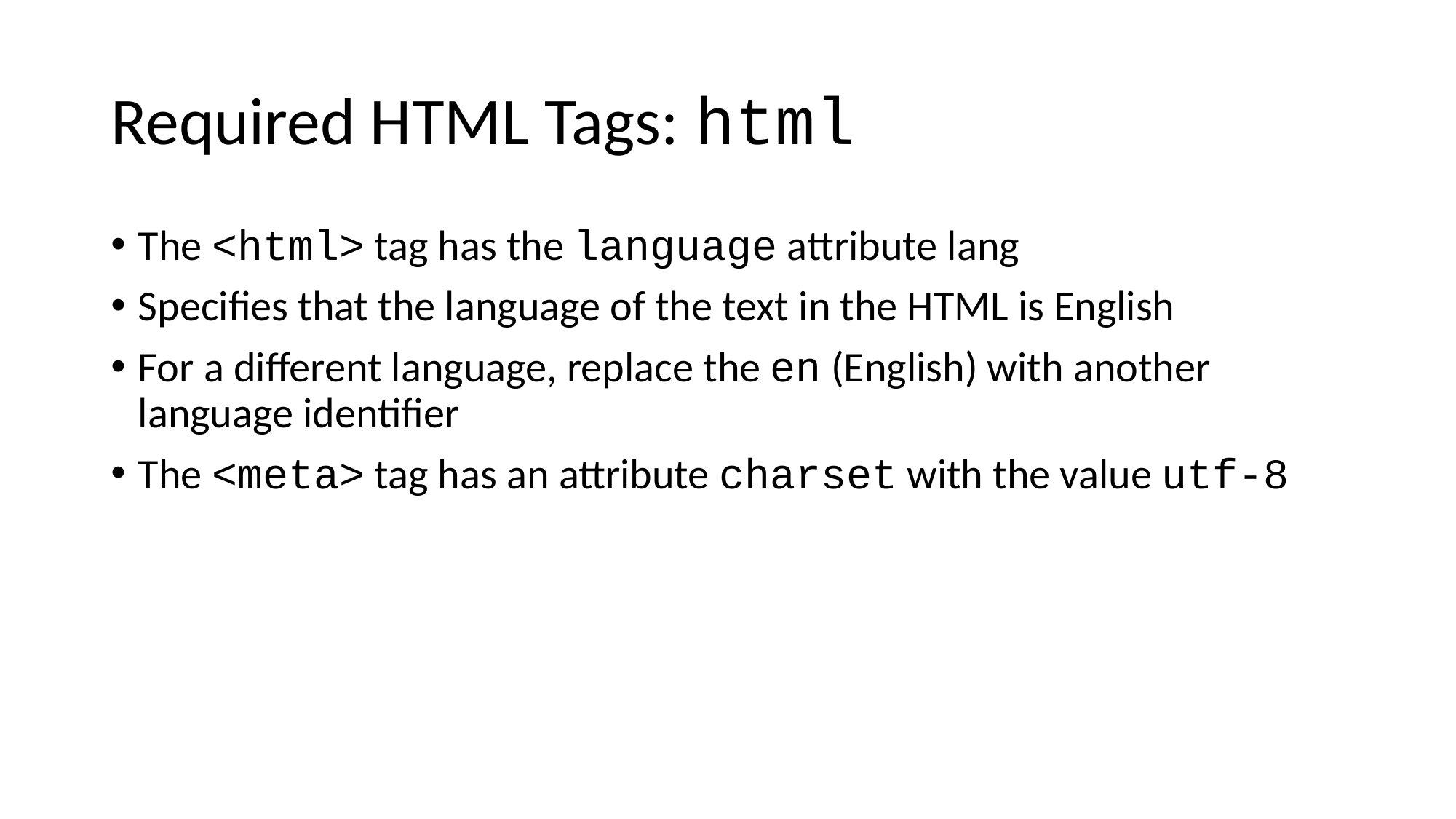

# Required HTML Tags: html
The <html> tag has the language attribute lang
Specifies that the language of the text in the HTML is English
For a different language, replace the en (English) with another language identifier
The <meta> tag has an attribute charset with the value utf-8